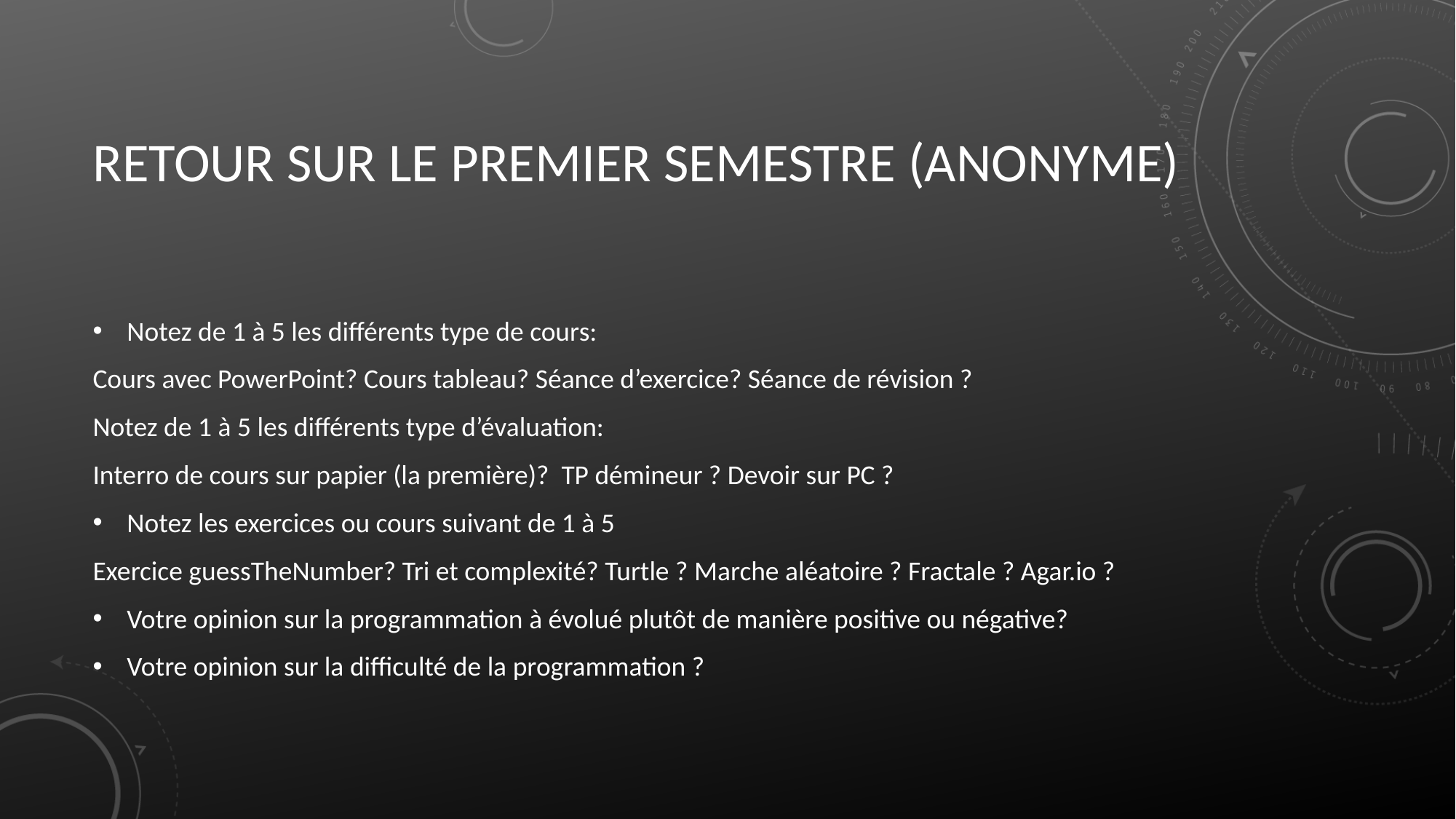

# Retour sur le premier semestre (Anonyme)

Notez de 1 à 5 les différents type de cours:
Cours avec PowerPoint? Cours tableau? Séance d’exercice? Séance de révision ?
Notez de 1 à 5 les différents type d’évaluation:
Interro de cours sur papier (la première)?  TP démineur ? Devoir sur PC ?
Notez les exercices ou cours suivant de 1 à 5
Exercice guessTheNumber? Tri et complexité? Turtle ? Marche aléatoire ? Fractale ? Agar.io ?
Votre opinion sur la programmation à évolué plutôt de manière positive ou négative?
Votre opinion sur la difficulté de la programmation ?